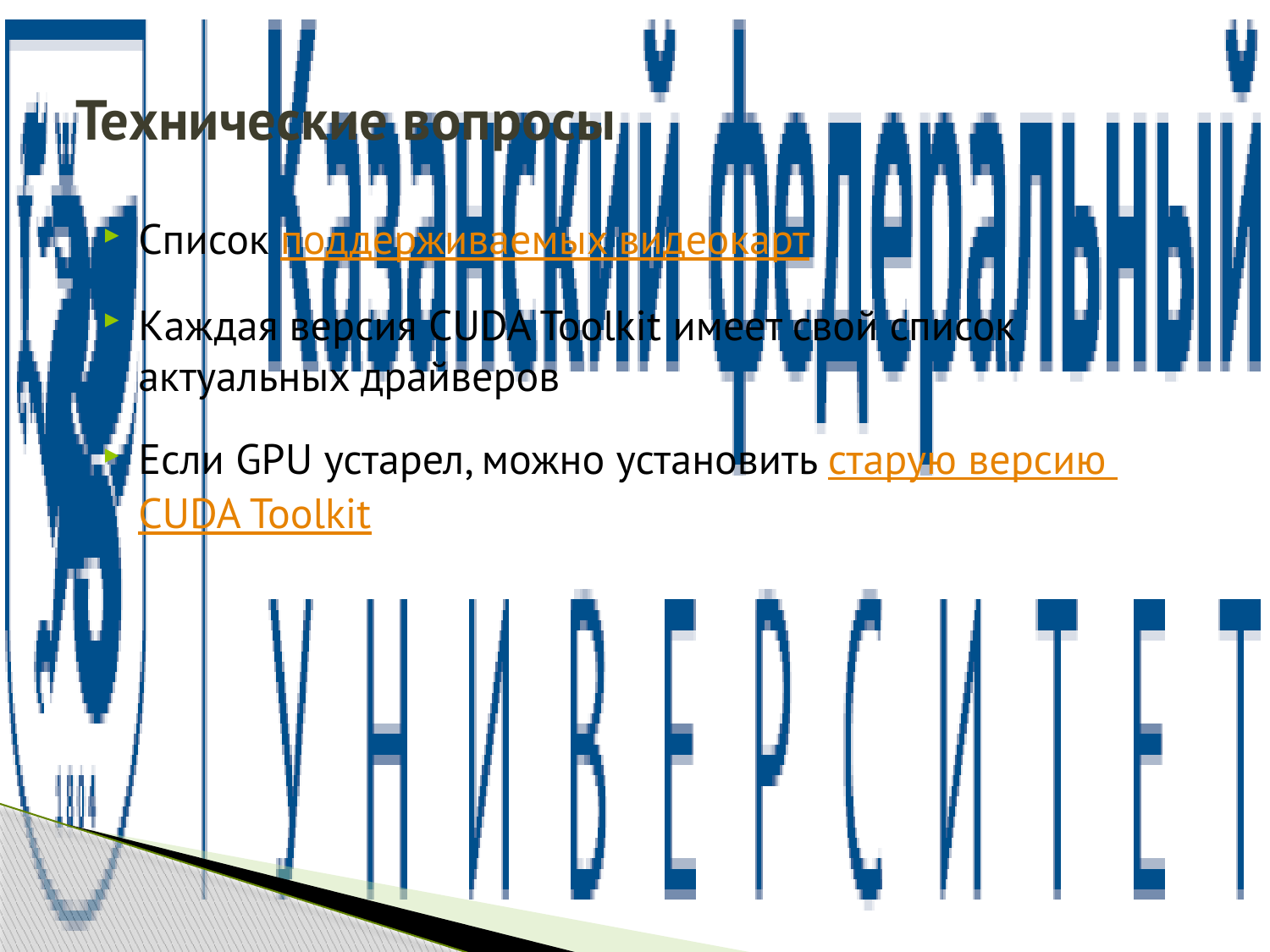

# Технические вопросы
Список поддерживаемых видеокарт
Каждая версия CUDA Toolkit имеет свой список актуальных драйверов
Если GPU устарел, можно установить старую версию CUDA Toolkit